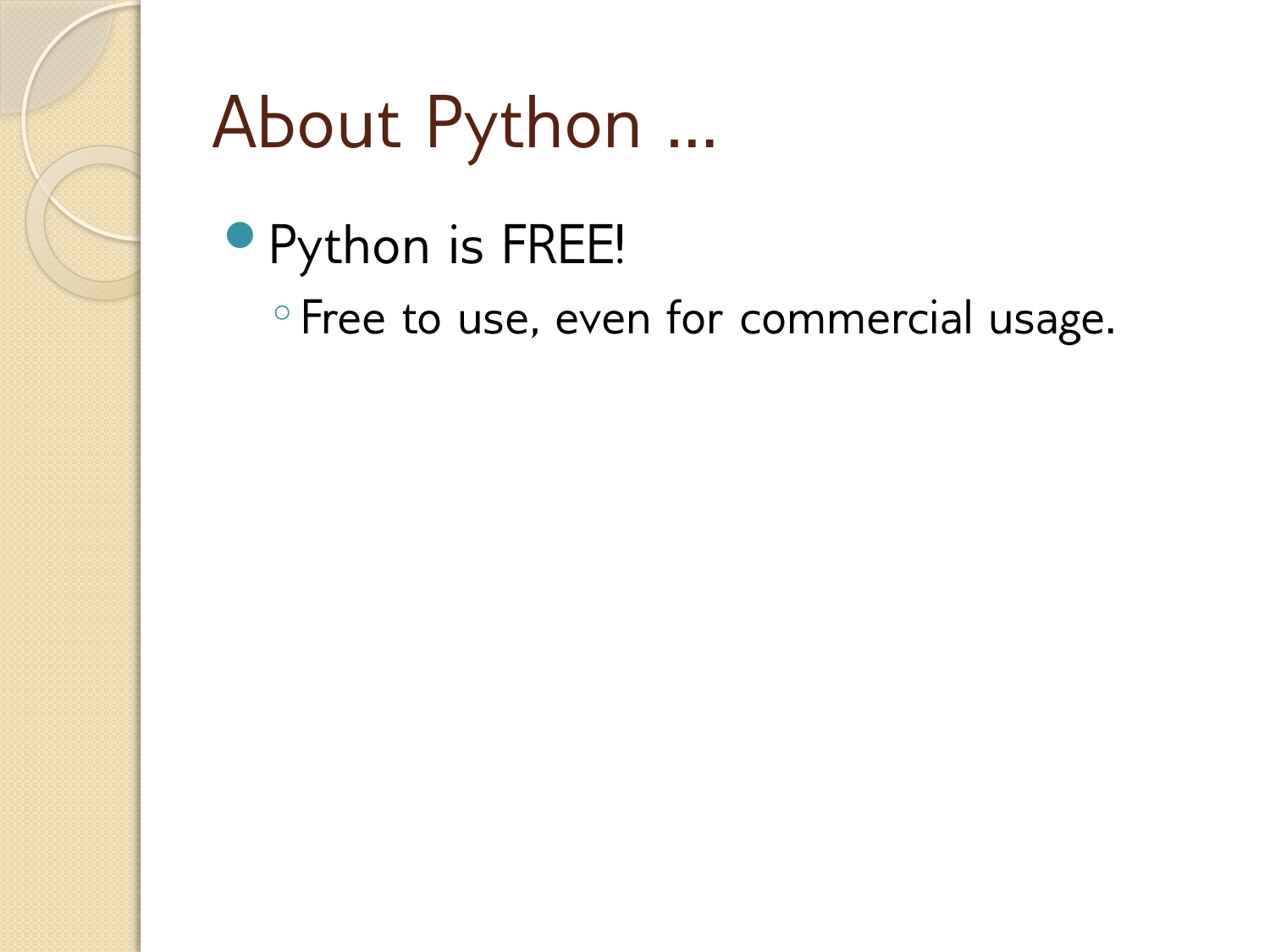

# About Python …
Python is FREE!
Free to use, even for commercial usage.